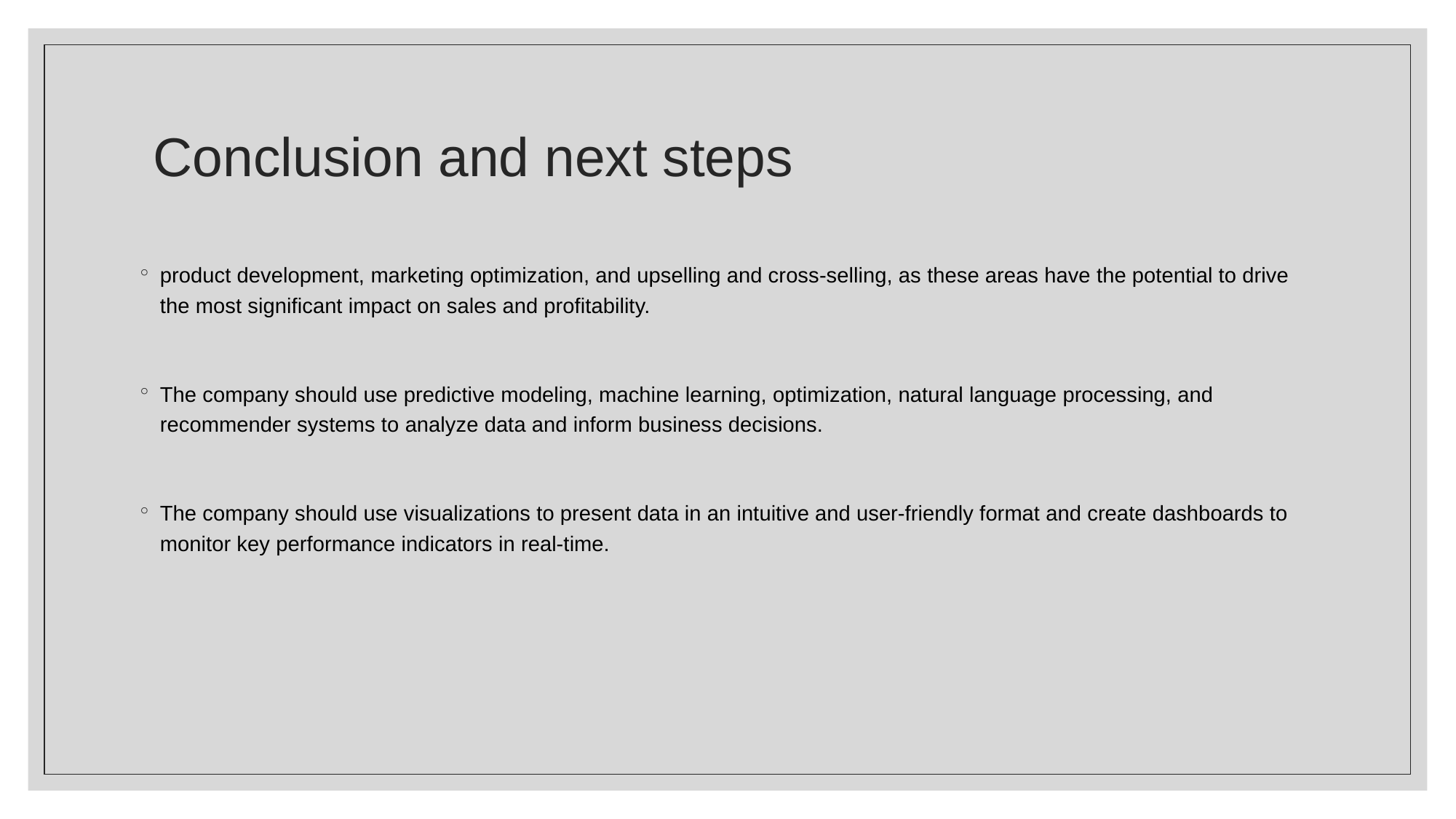

# Conclusion and next steps
product development, marketing optimization, and upselling and cross-selling, as these areas have the potential to drive the most significant impact on sales and profitability.

The company should use predictive modeling, machine learning, optimization, natural language processing, and recommender systems to analyze data and inform business decisions.

The company should use visualizations to present data in an intuitive and user-friendly format and create dashboards to monitor key performance indicators in real-time.